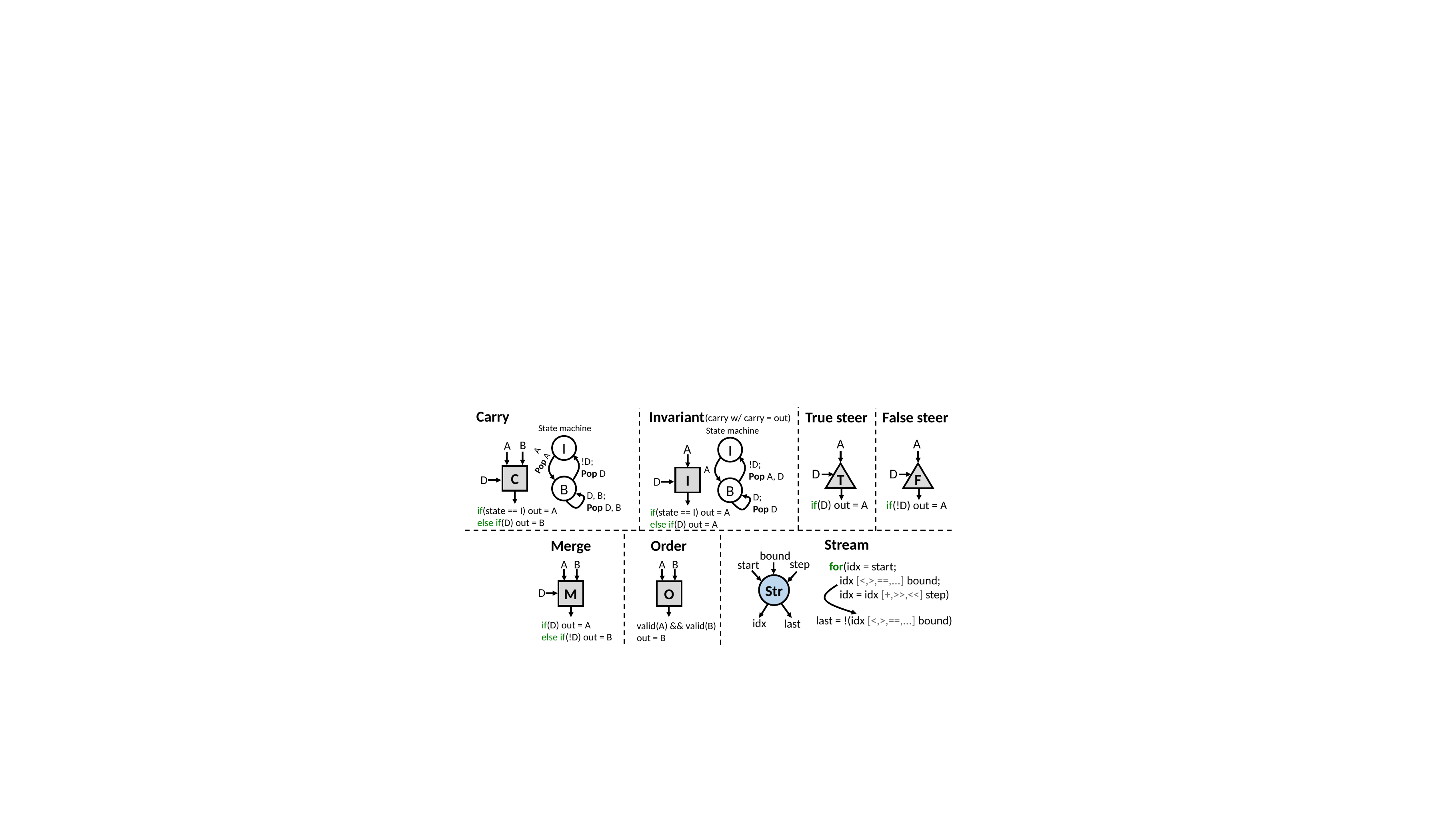

Carry
Invariant
False steer
True steer
(carry w/ carry = out)
State machine
State machine
A
A
B
A
I
A
I
A
Pop A
!D;
Pop D

!D;
Pop A, D

A
D
D
T
F
C
I
D
D
B
B
D, B;
Pop D, B
D;
Pop D

if(D) out = A
if(!D) out = A

if(state == I) out = A
else if(D) out = B
if(state == I) out = A
else if(D) out = A
Stream
Order
Merge
 bound
step
 B
A
 B
A
start
for(idx = start;
    idx [<,>,==,...] bound;
    idx = idx [+,>>,<<] step)
Str
M
O
D

last = !(idx [<,>,==,...] bound)
idx
last
if(D) out = A
else if(!D) out = B
valid(A) && valid(B)
out = B